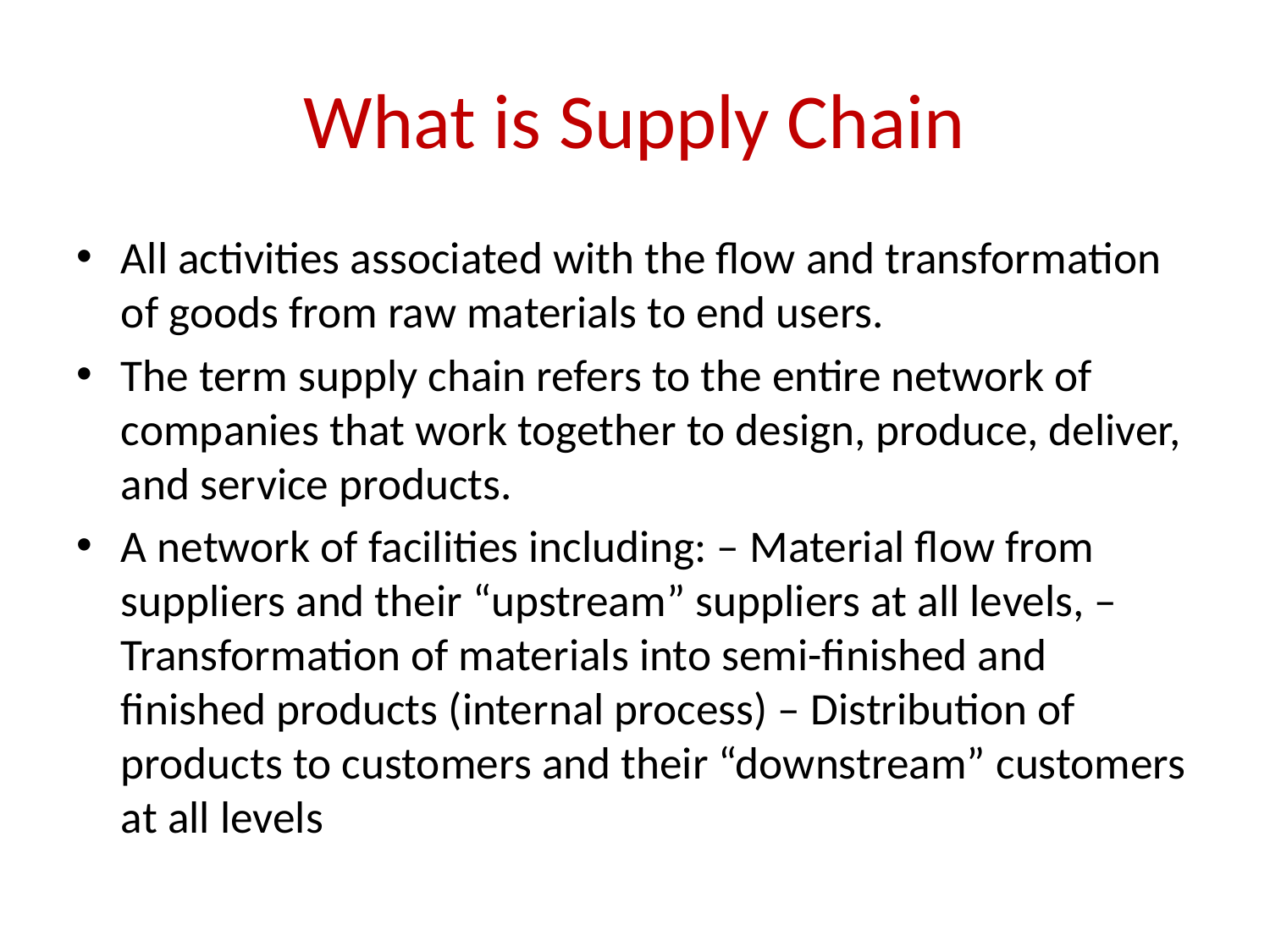

# What is Supply Chain
All activities associated with the flow and transformation of goods from raw materials to end users.
The term supply chain refers to the entire network of companies that work together to design, produce, deliver, and service products.
A network of facilities including: – Material flow from suppliers and their “upstream” suppliers at all levels, – Transformation of materials into semi-finished and finished products (internal process) – Distribution of products to customers and their “downstream” customers at all levels